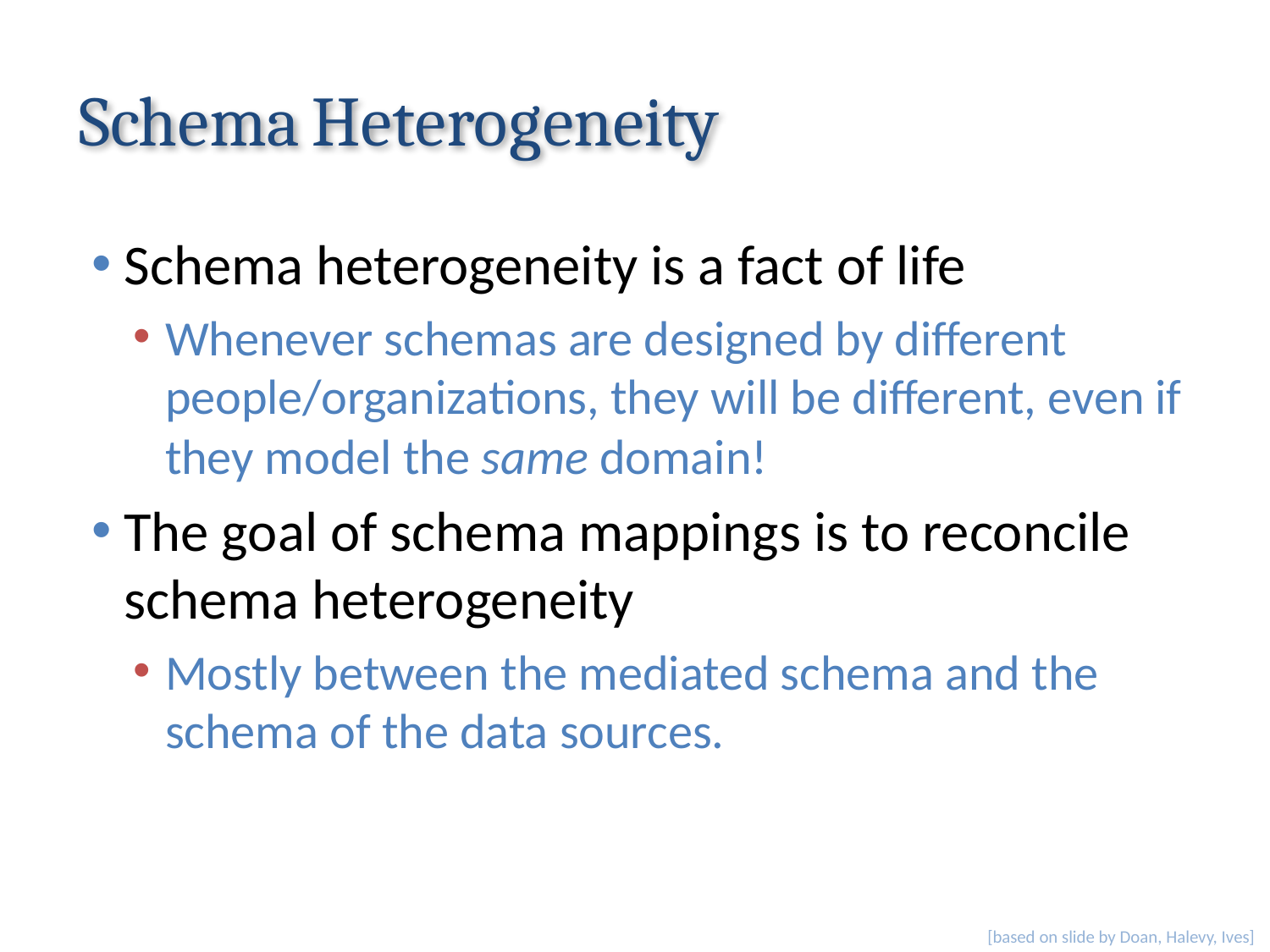

# Schema Heterogeneity
Schema heterogeneity is a fact of life
Whenever schemas are designed by different people/organizations, they will be different, even if they model the same domain!
The goal of schema mappings is to reconcile schema heterogeneity
Mostly between the mediated schema and the schema of the data sources.
[based on slide by Doan, Halevy, Ives]